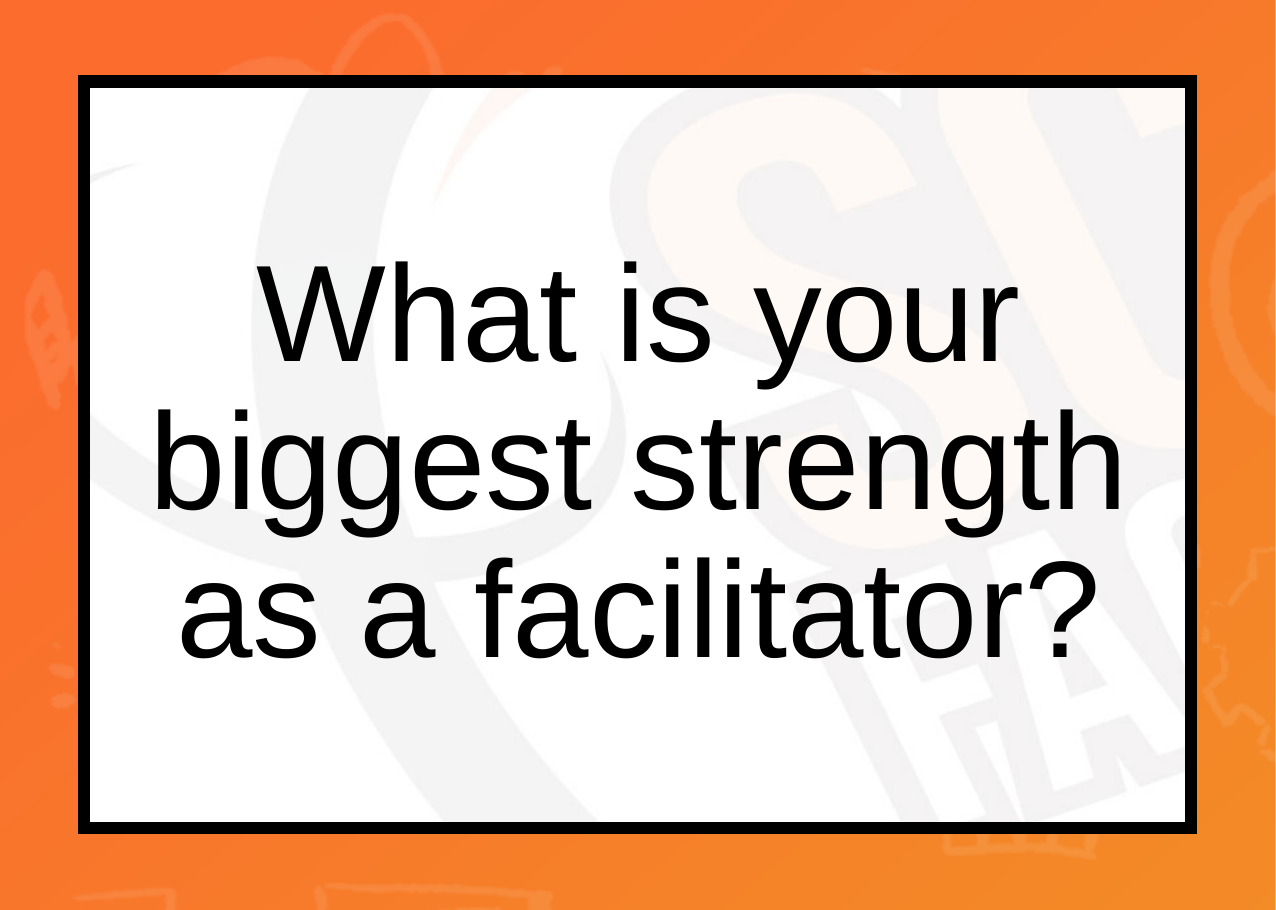

What is your biggest strength as a facilitator?